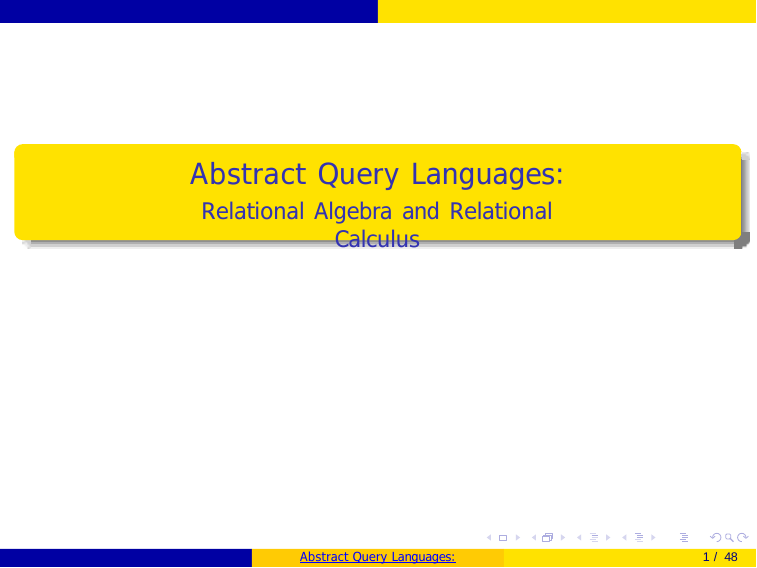

# Abstract Query Languages:
Relational Algebra and Relational Calculus

Abstract Query Languages:

1 / 48